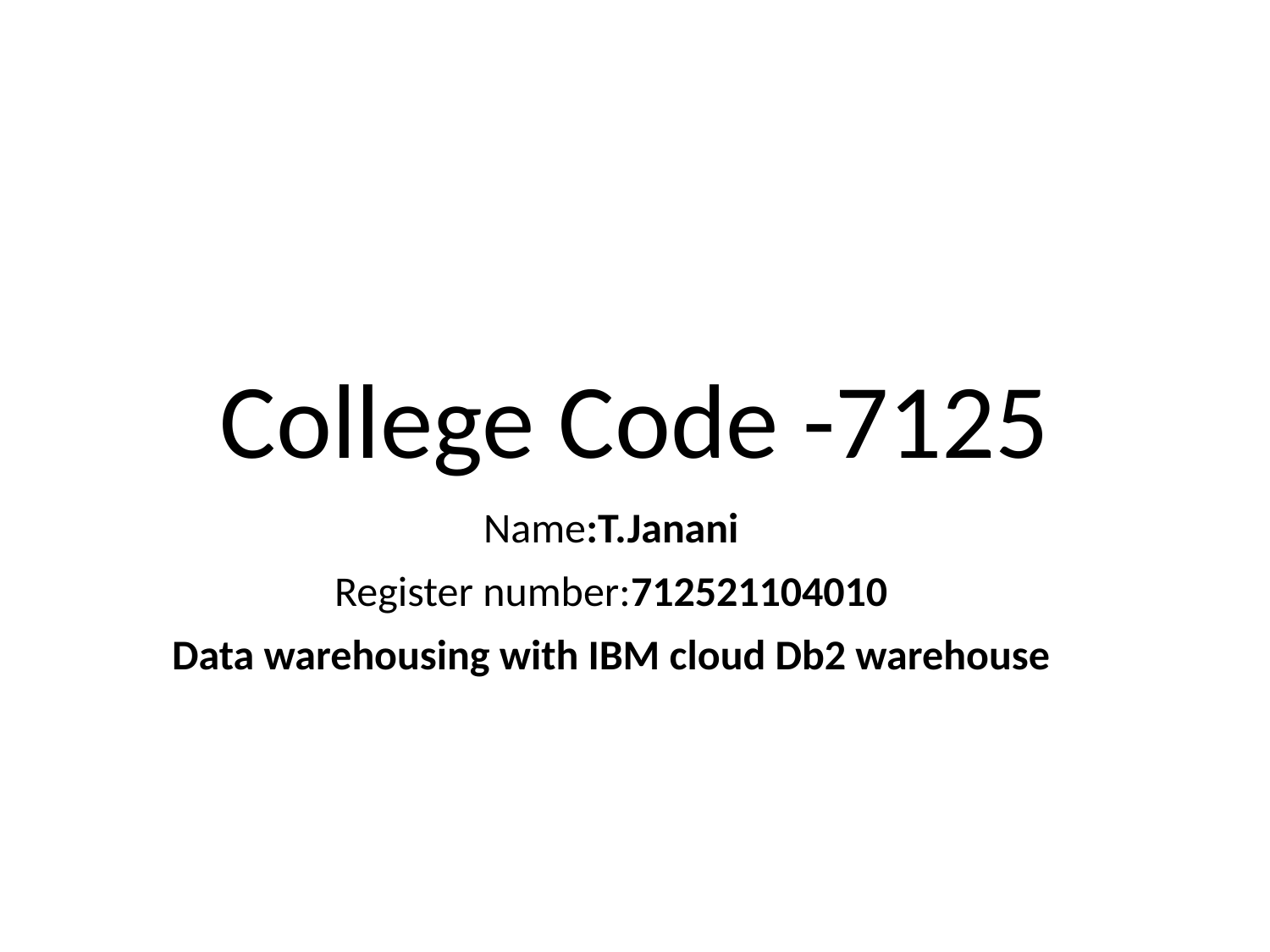

# College Code -7125
Name:T.Janani
Register number:712521104010
Data warehousing with IBM cloud Db2 warehouse